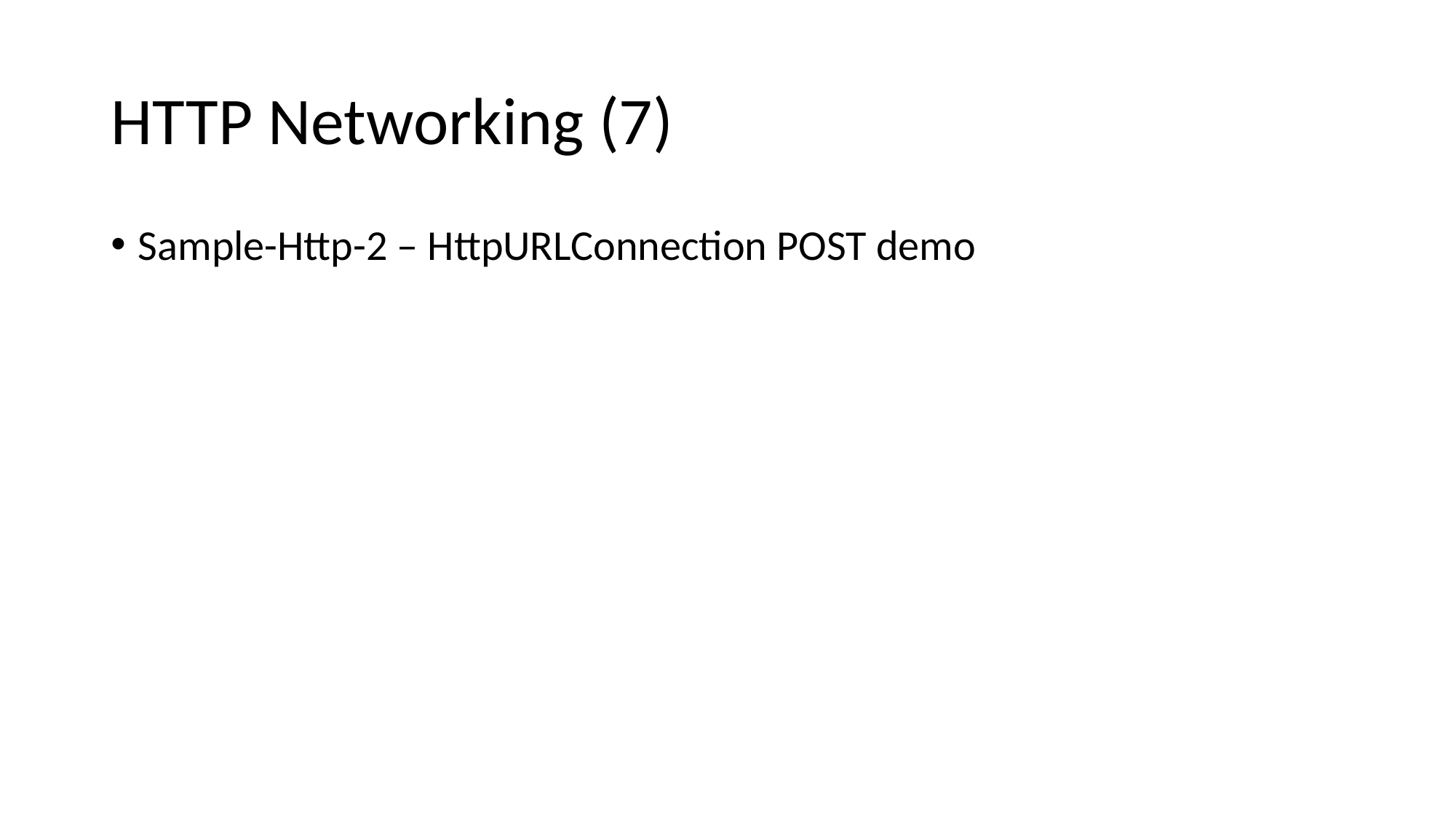

# HTTP Networking (7)
Sample-Http-2 – HttpURLConnection POST demo